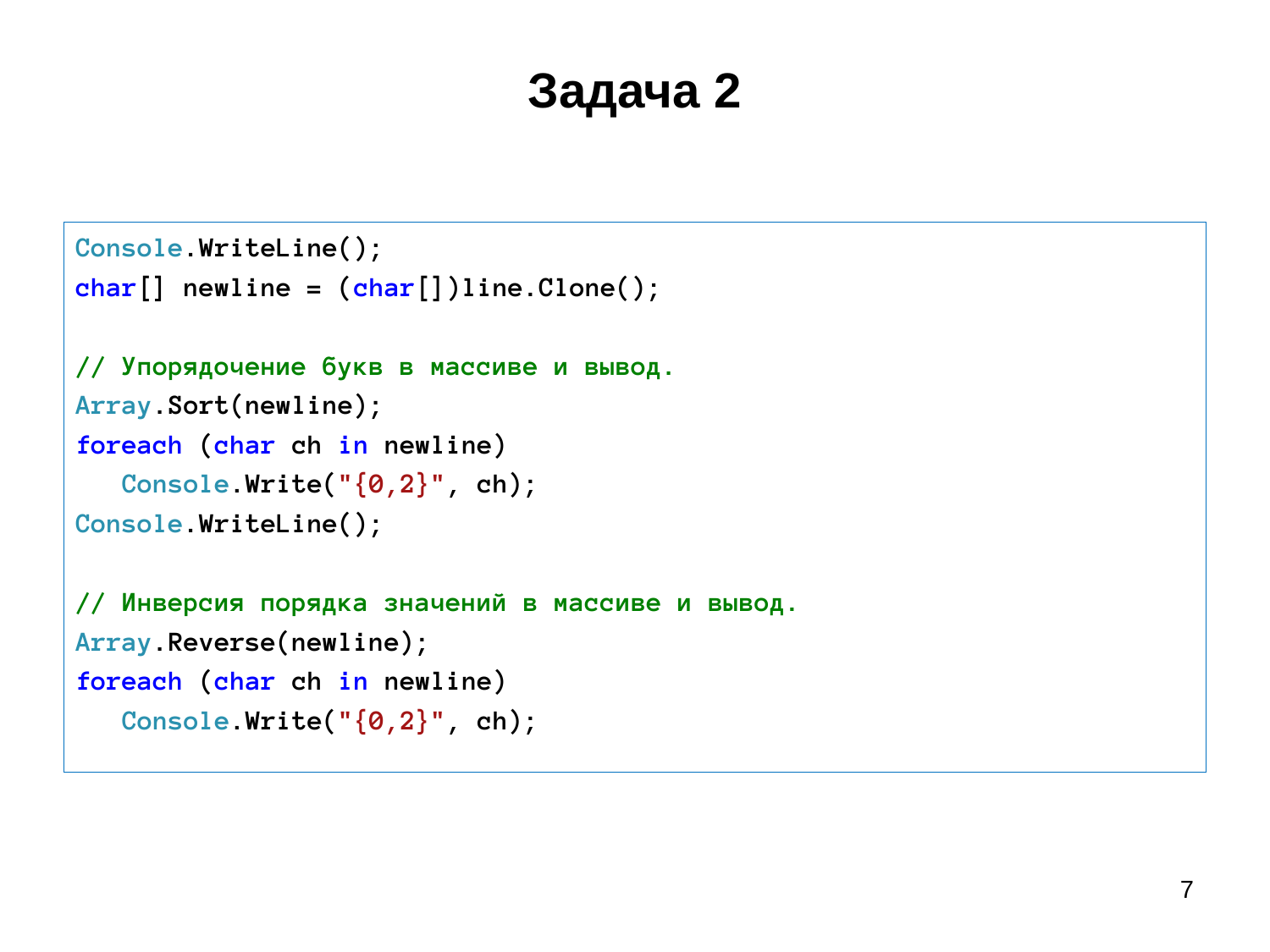

# Задача 2
Console.WriteLine();
char[] newline = (char[])line.Clone();

// Упорядочение букв в массиве и вывод.
Array.Sort(newline);
foreach (char ch in newline)
   Console.Write("{0,2}", ch);
Console.WriteLine();

// Инверсия порядка значений в массиве и вывод.
Array.Reverse(newline);
foreach (char ch in newline)
   Console.Write("{0,2}", ch);

7